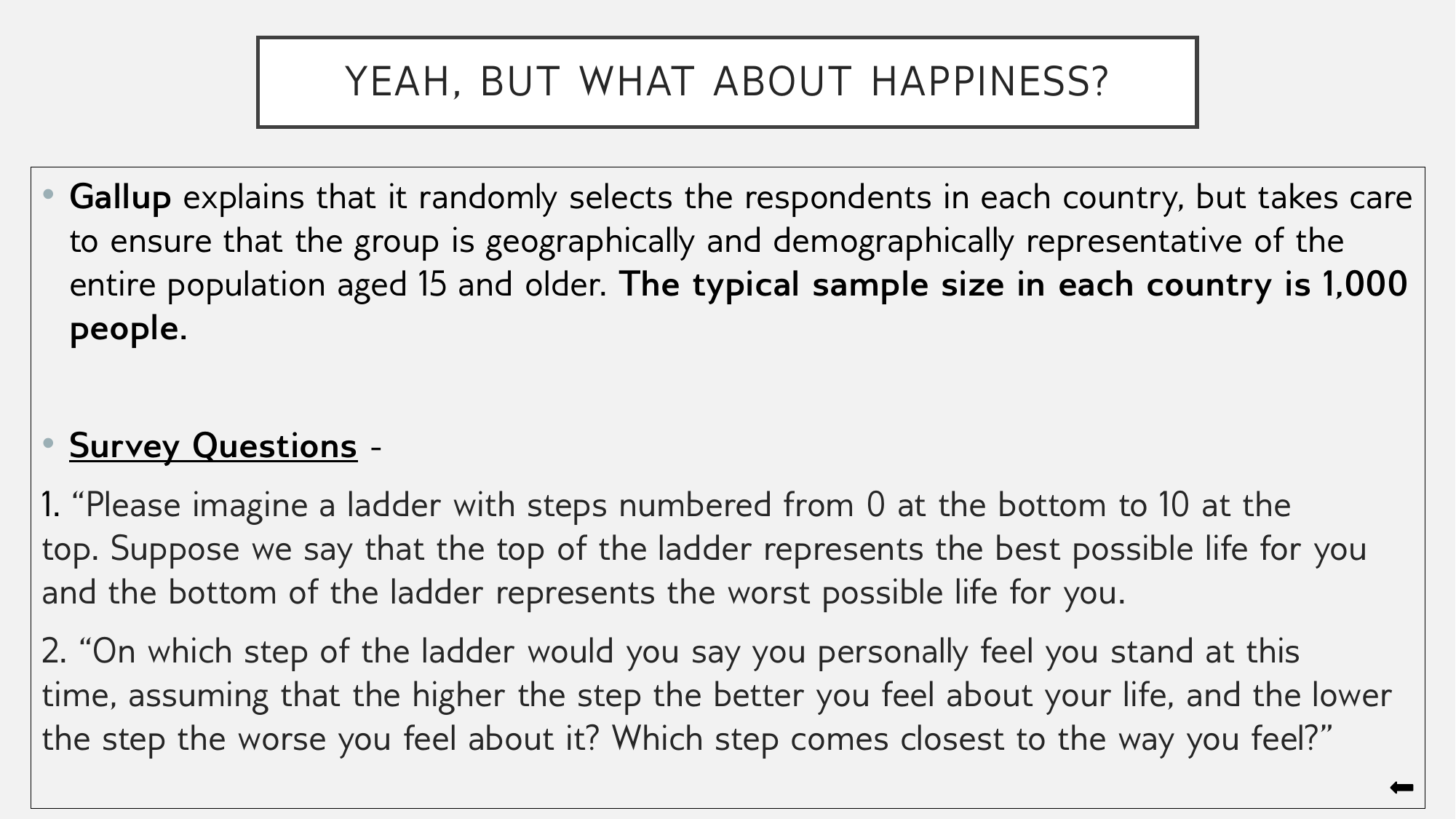

Yeah, but what about happiness?
Gallup explains that it randomly selects the respondents in each country, but takes care to ensure that the group is geographically and demographically representative of the entire population aged 15 and older. The typical sample size in each country is 1,000 people.

Survey Questions -
1. “Please imagine a ladder with steps numbered from 0 at the bottom to 10 at the top. Suppose we say that the top of the ladder represents the best possible life for you and the bottom of the ladder represents the worst possible life for you.
2. “On which step of the ladder would you say you personally feel you stand at this time, assuming that the higher the step the better you feel about your life, and the lower the step the worse you feel about it? Which step comes closest to the way you feel?”